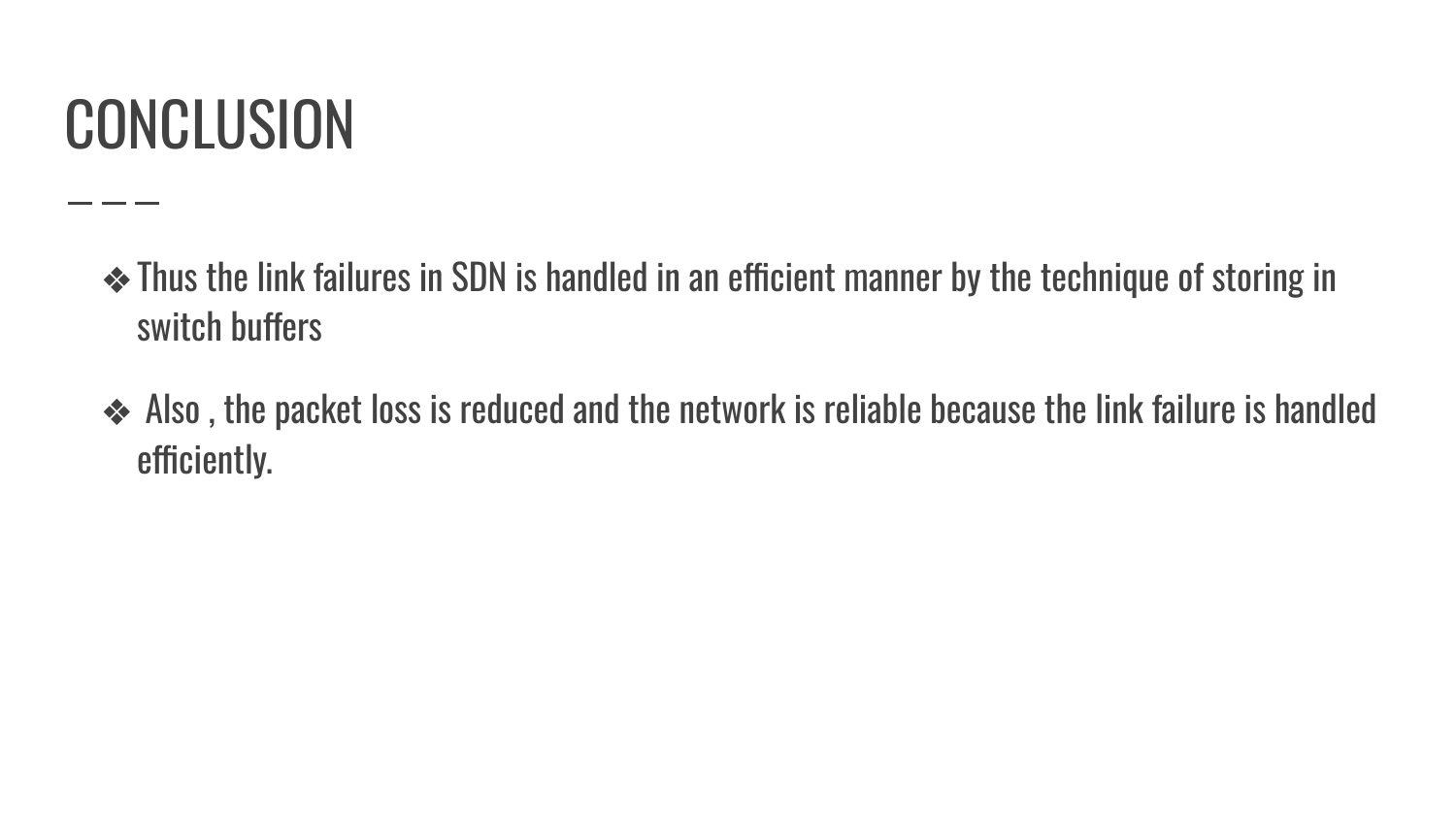

# CONCLUSION
Thus the link failures in SDN is handled in an efficient manner by the technique of storing in switch buffers
 Also , the packet loss is reduced and the network is reliable because the link failure is handled efficiently.